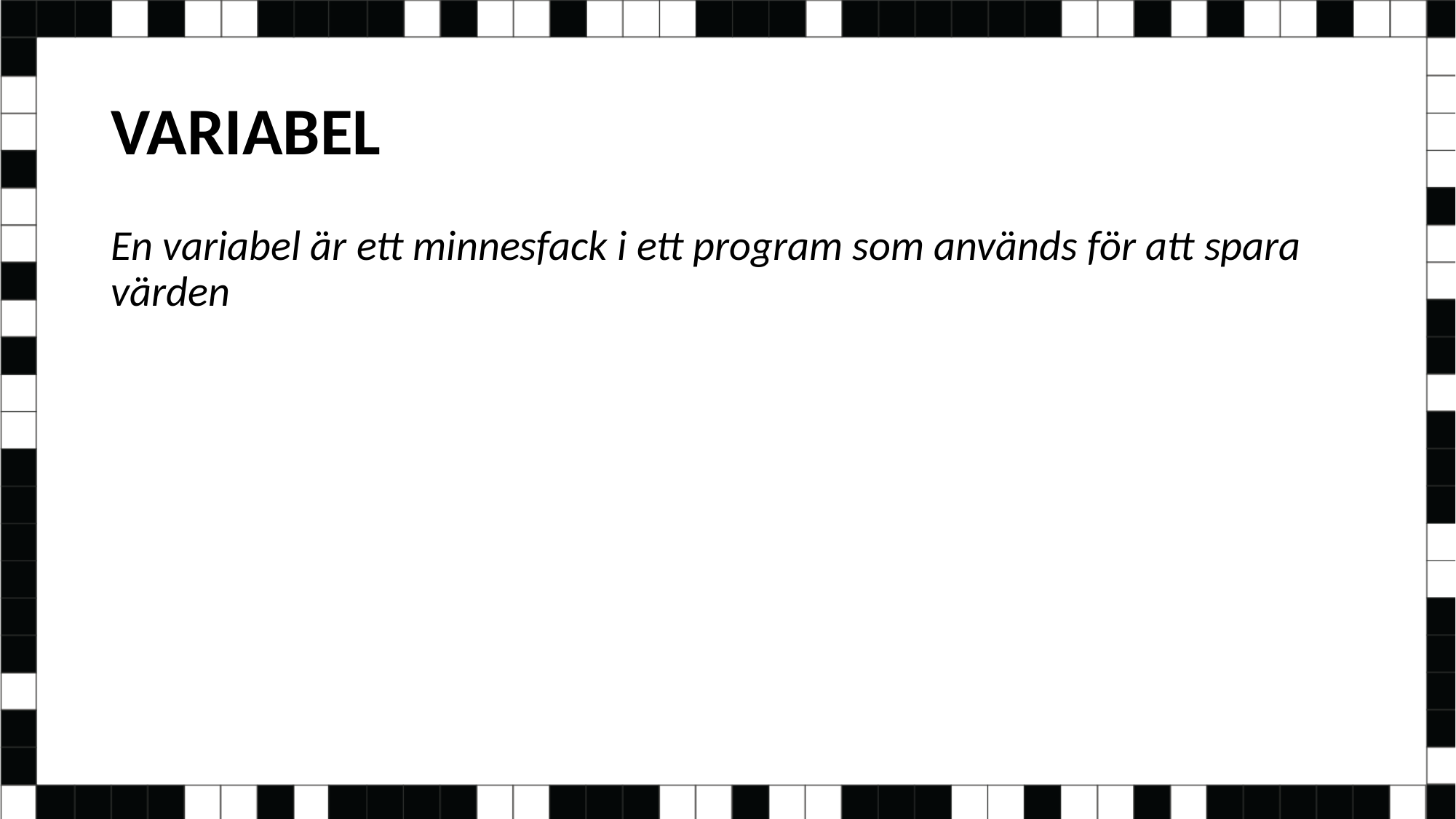

# VARIABEL
En variabel är ett minnesfack i ett program som används för att spara värden